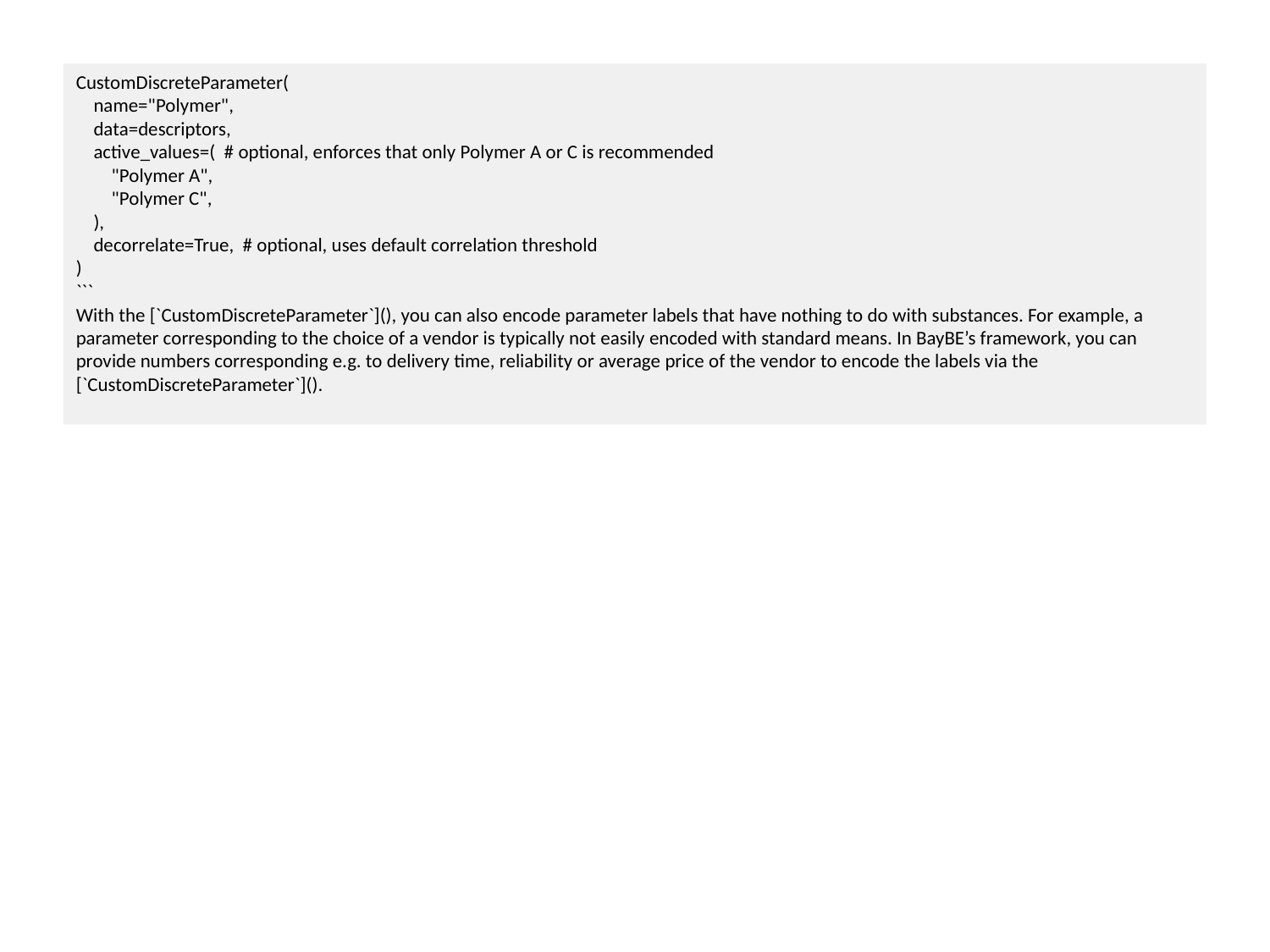

CustomDiscreteParameter(
    name="Polymer",
    data=descriptors,
    active_values=(  # optional, enforces that only Polymer A or C is recommended
        "Polymer A",
        "Polymer C",
    ),
    decorrelate=True,  # optional, uses default correlation threshold
)
```
With the [`CustomDiscreteParameter`](), you can also encode parameter labels that have nothing to do with substances. For example, a parameter corresponding to the choice of a vendor is typically not easily encoded with standard means. In BayBE’s framework, you can provide numbers corresponding e.g. to delivery time, reliability or average price of the vendor to encode the labels via the [`CustomDiscreteParameter`]().